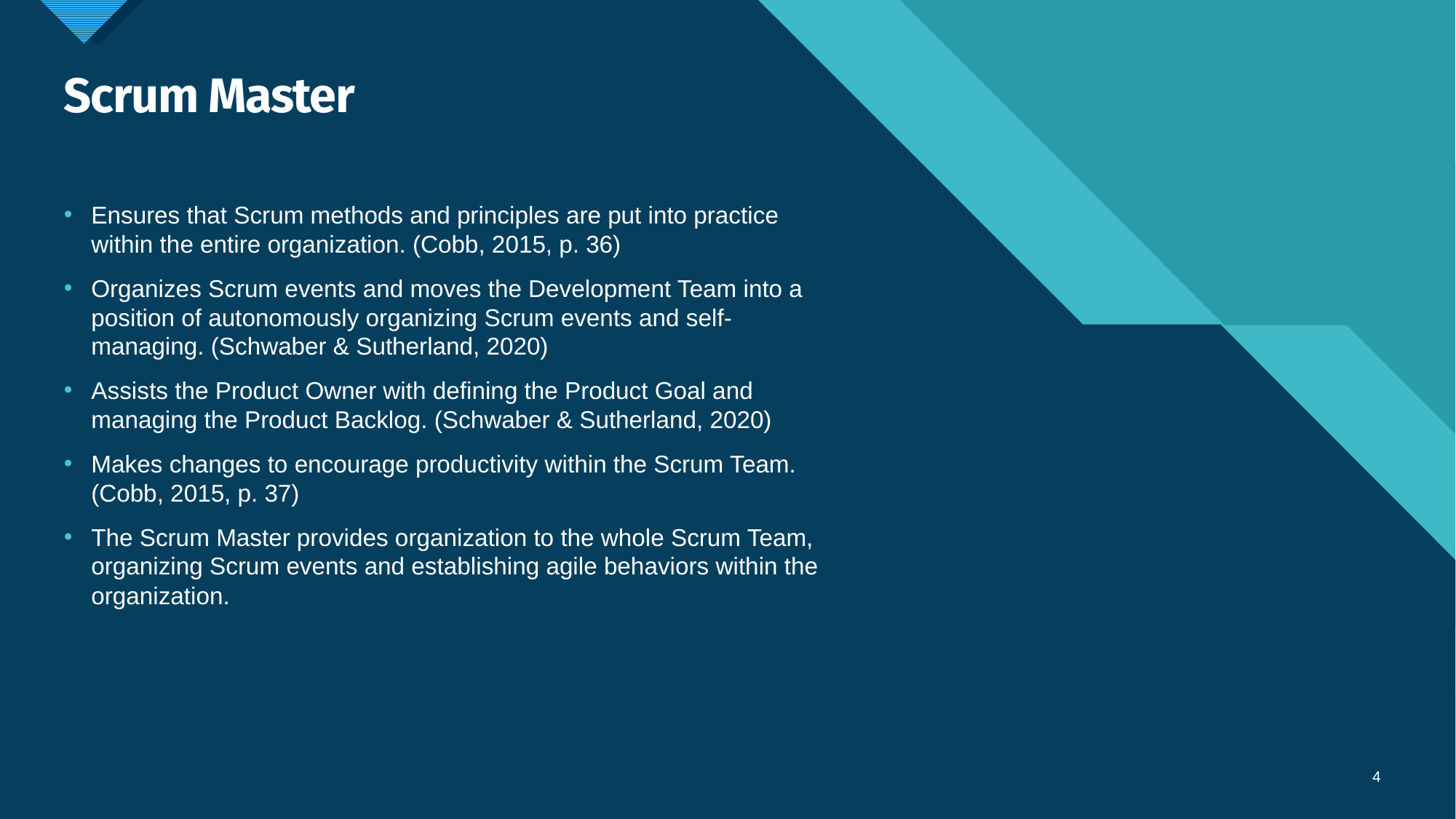

# Scrum Master
Ensures that Scrum methods and principles are put into practice within the entire organization. (Cobb, 2015, p. 36)
Organizes Scrum events and moves the Development Team into a position of autonomously organizing Scrum events and self-managing. (Schwaber & Sutherland, 2020)
Assists the Product Owner with defining the Product Goal and managing the Product Backlog. (Schwaber & Sutherland, 2020)
Makes changes to encourage productivity within the Scrum Team. (Cobb, 2015, p. 37)
The Scrum Master provides organization to the whole Scrum Team, organizing Scrum events and establishing agile behaviors within the organization.
4